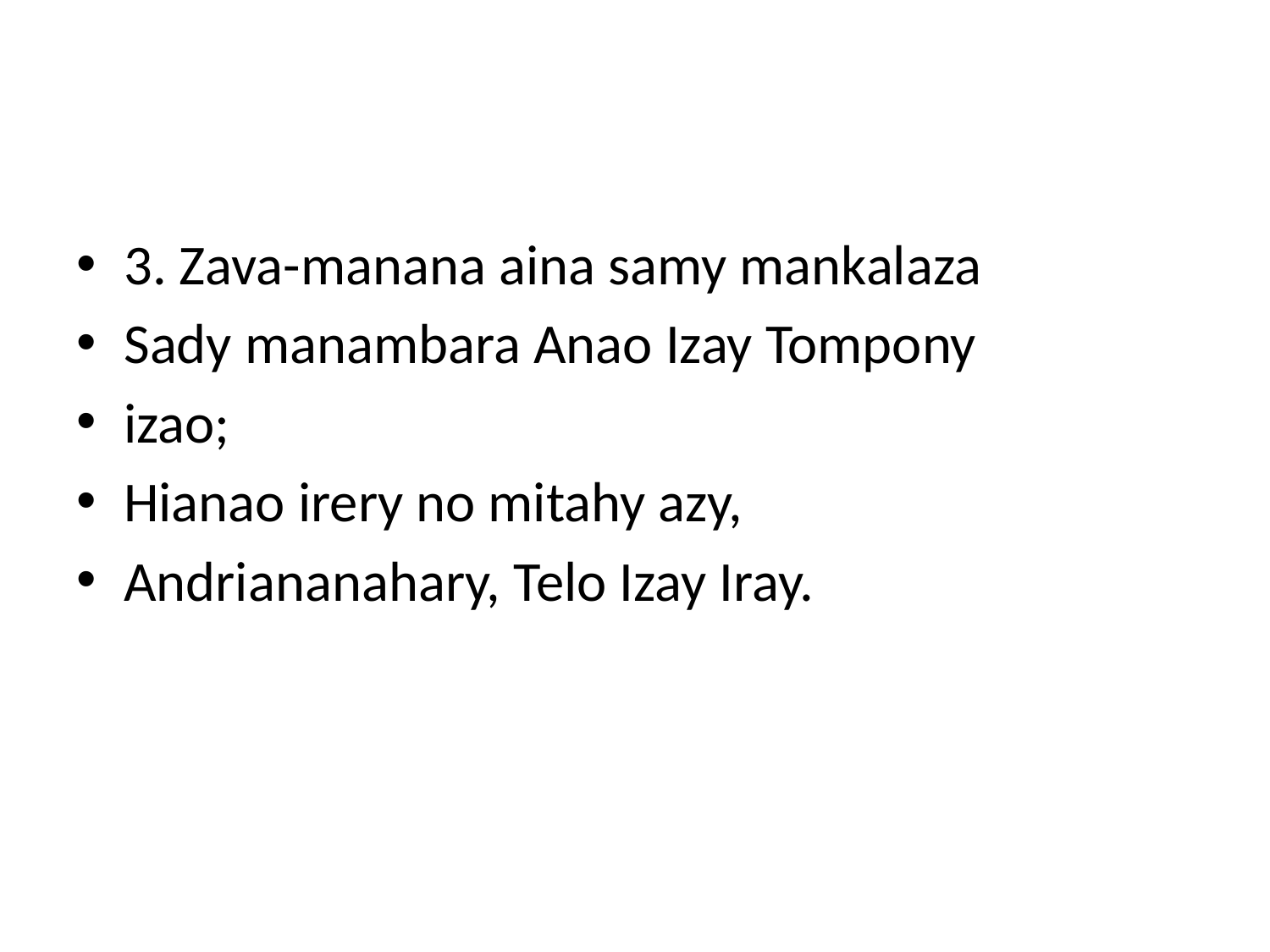

#
3. Zava-manana aina samy mankalaza
Sady manambara Anao Izay Tompony
izao;
Hianao irery no mitahy azy,
Andriananahary, Telo Izay Iray.